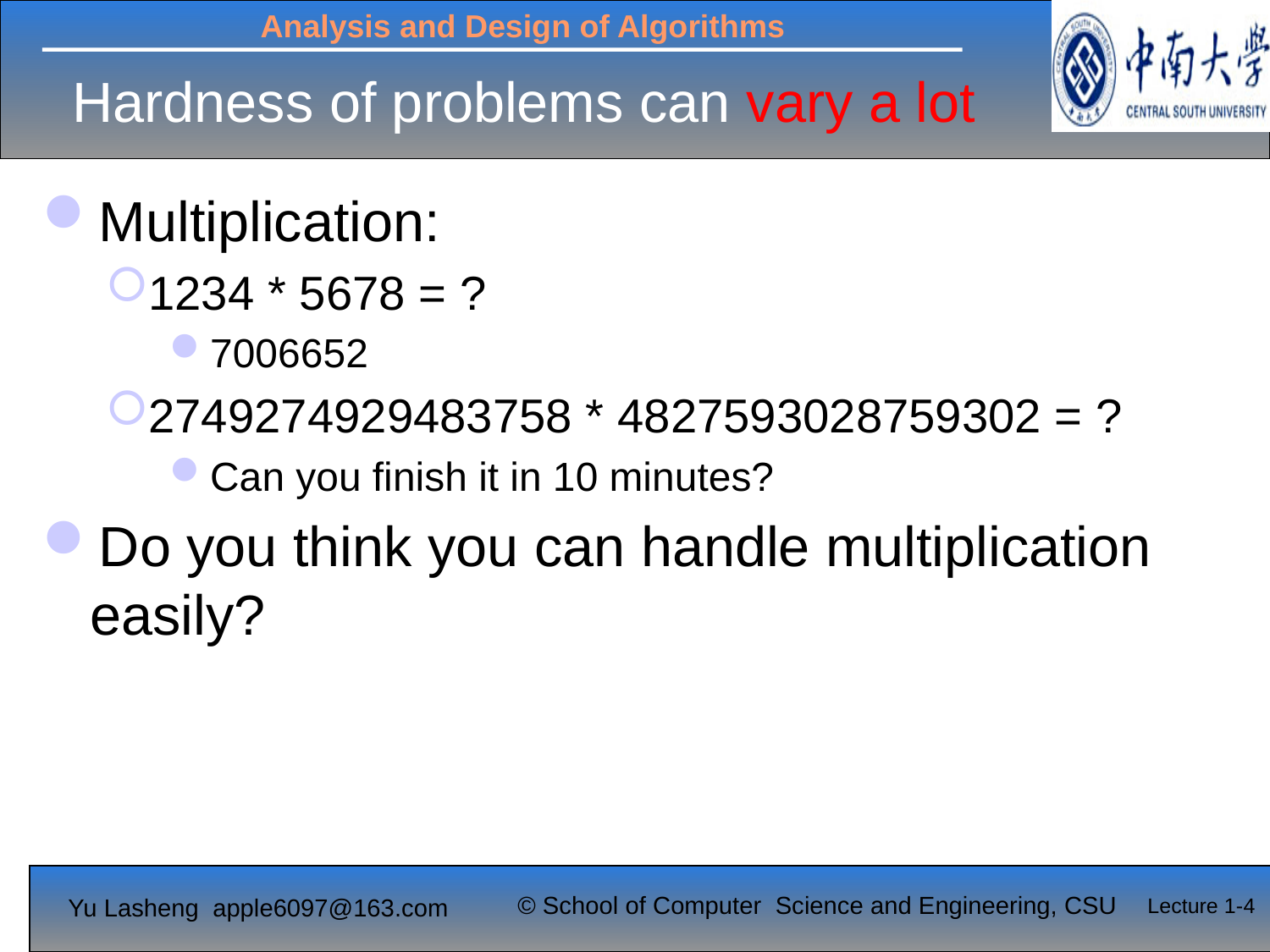

# Hardness of problems can vary a lot
Multiplication:
1234 * 5678 = ?
7006652
2749274929483758 * 4827593028759302 = ?
Can you finish it in 10 minutes?
Do you think you can handle multiplication easily?

Lecture 1-4